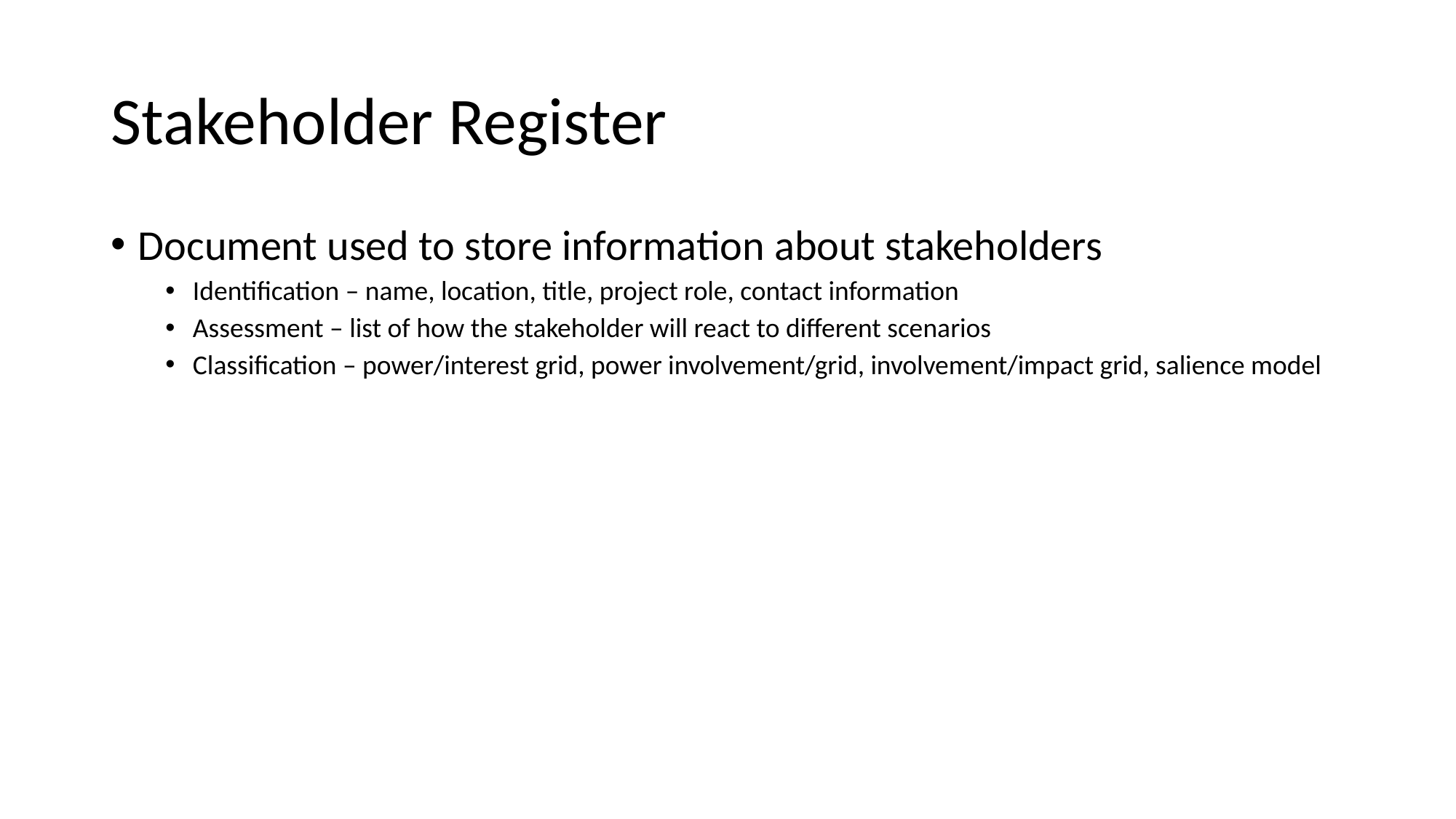

# Stakeholder Register
Document used to store information about stakeholders
Identification – name, location, title, project role, contact information
Assessment – list of how the stakeholder will react to different scenarios
Classification – power/interest grid, power involvement/grid, involvement/impact grid, salience model